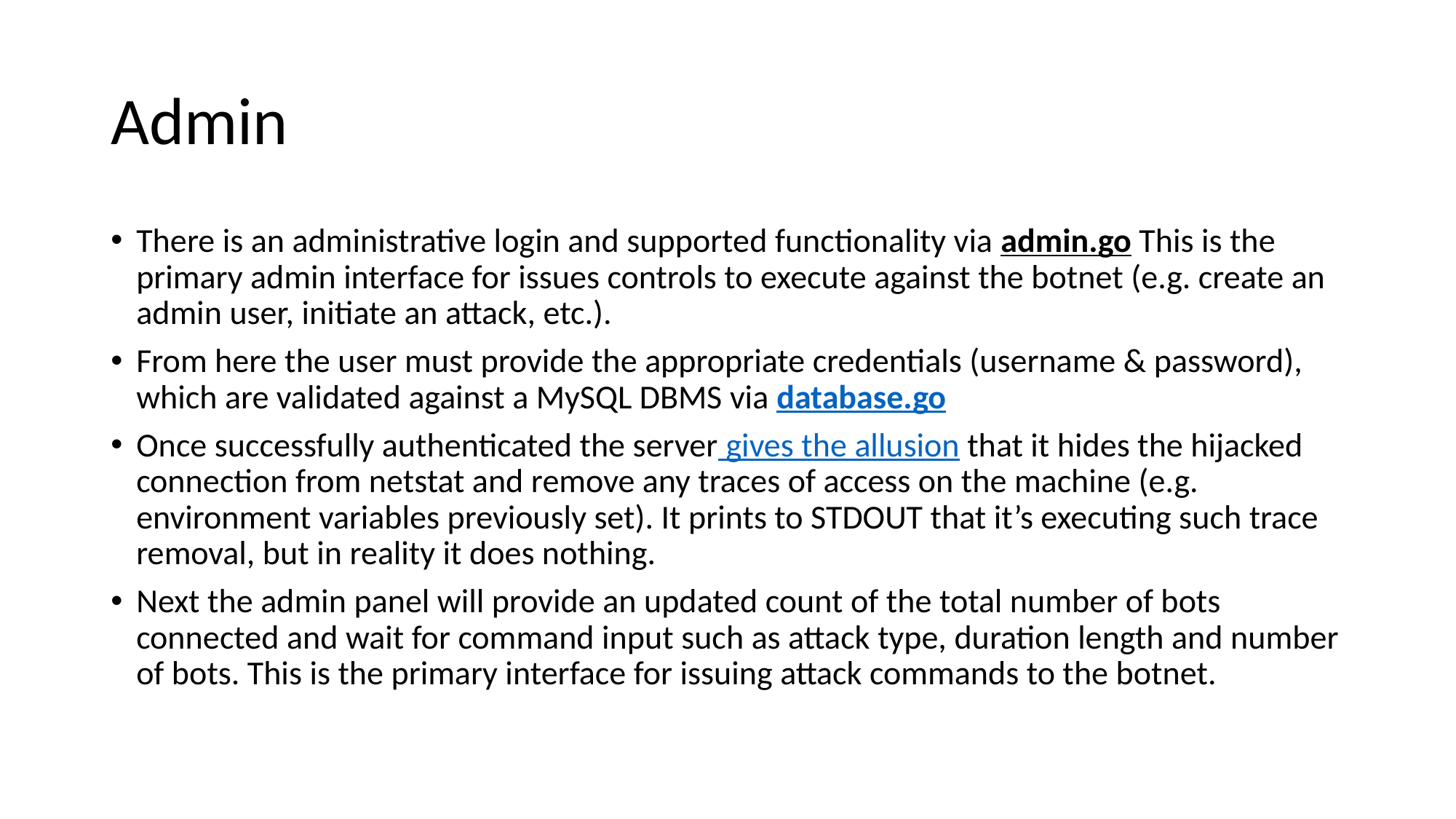

# Admin
There is an administrative login and supported functionality via admin.go This is the primary admin interface for issues controls to execute against the botnet (e.g. create an admin user, initiate an attack, etc.).
From here the user must provide the appropriate credentials (username & password), which are validated against a MySQL DBMS via database.go
Once successfully authenticated the server gives the allusion that it hides the hijacked connection from netstat and remove any traces of access on the machine (e.g. environment variables previously set). It prints to STDOUT that it’s executing such trace removal, but in reality it does nothing.
Next the admin panel will provide an updated count of the total number of bots connected and wait for command input such as attack type, duration length and number of bots. This is the primary interface for issuing attack commands to the botnet.